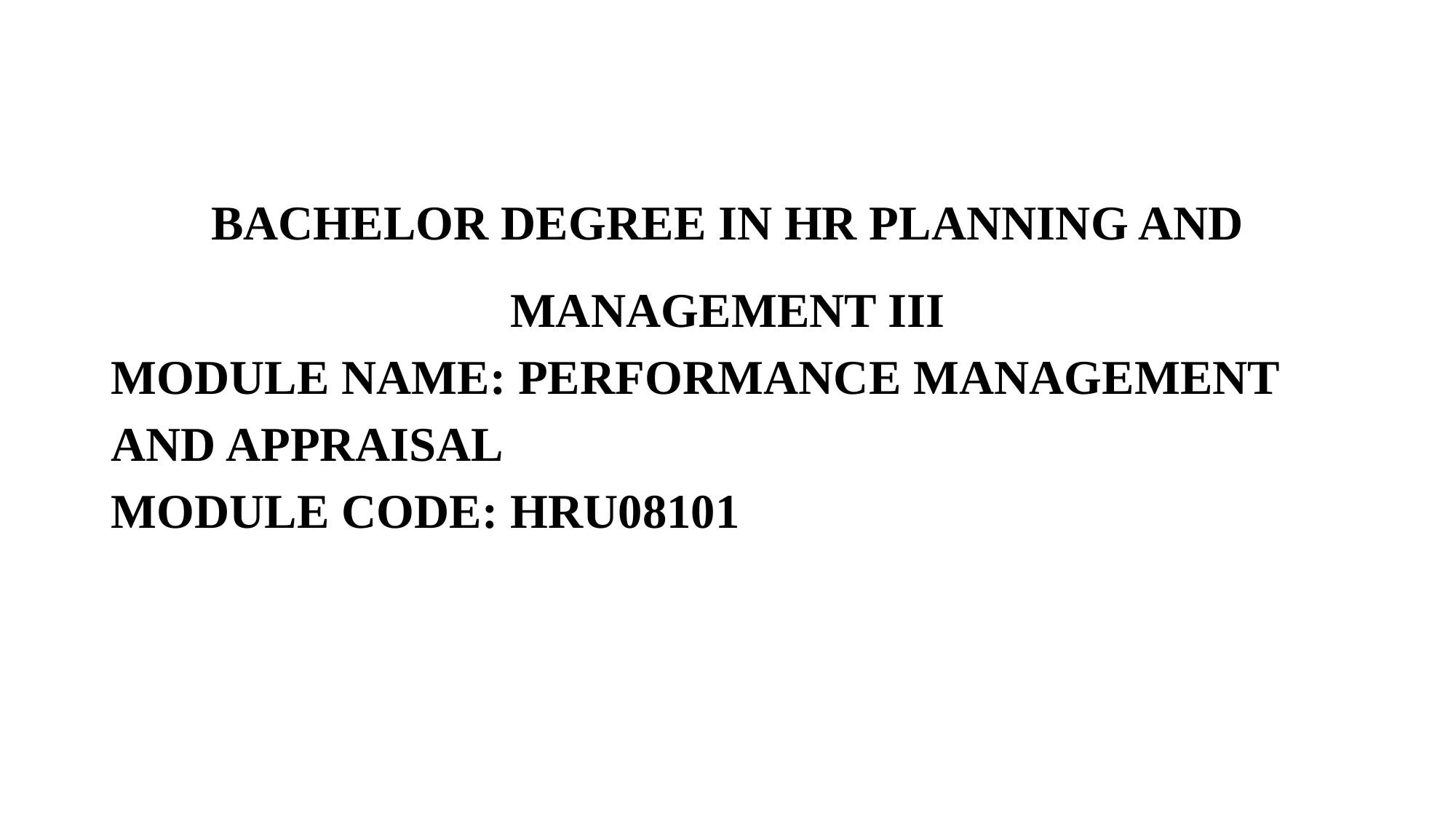

BACHELOR DEGREE IN HR PLANNING AND MANAGEMENT III
MODULE NAME: PERFORMANCE MANAGEMENT AND APPRAISAL
MODULE CODE: HRU08101